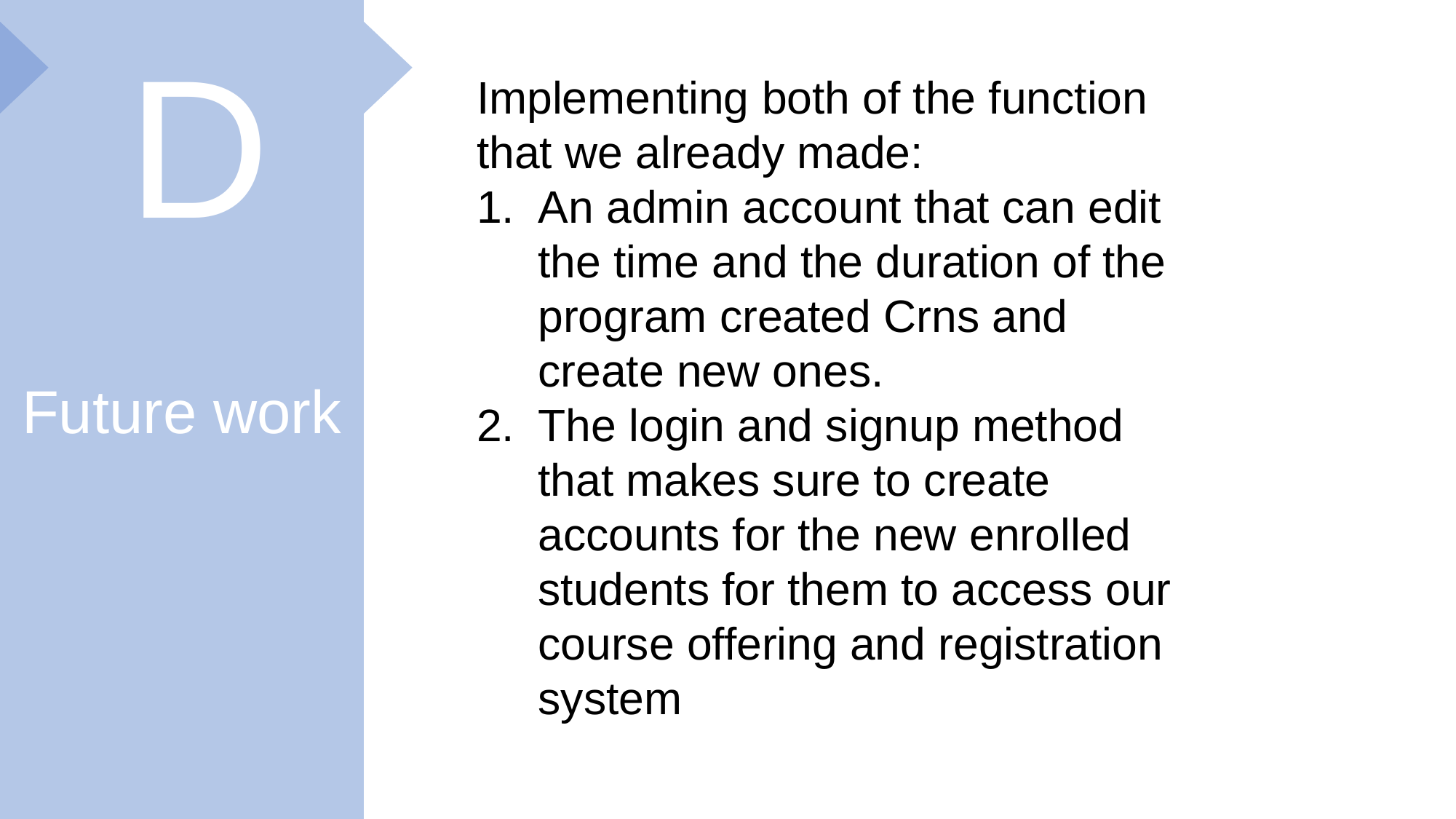

introduction
A

Future work
D

objectives
B

structure
C

Implementing both of the function that we already made:
An admin account that can edit the time and the duration of the program created Crns and create new ones.
The login and signup method that makes sure to create accounts for the new enrolled students for them to access our course offering and registration system